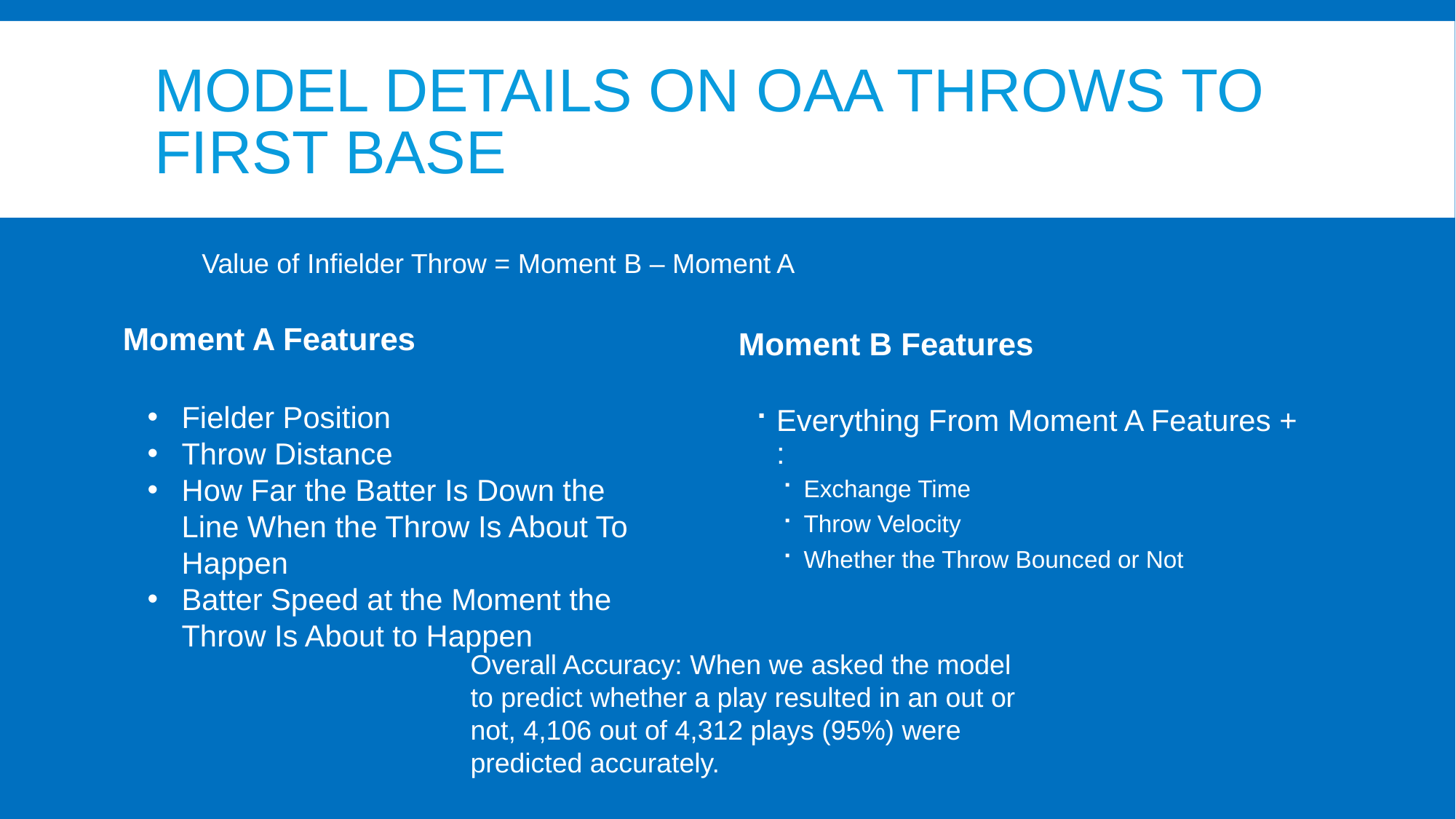

# Model Details On OAA Throws to First Base
Value of Infielder Throw = Moment B – Moment A

Moment A Features
Moment B Features

Fielder Position
Throw Distance
How Far the Batter Is Down the Line When the Throw Is About To Happen
Batter Speed at the Moment the Throw Is About to Happen

Everything From Moment A Features + :
Exchange Time
Throw Velocity
Whether the Throw Bounced or Not
Overall Accuracy: When we asked the model to predict whether a play resulted in an out or not, 4,106 out of 4,312 plays (95%) were predicted accurately.